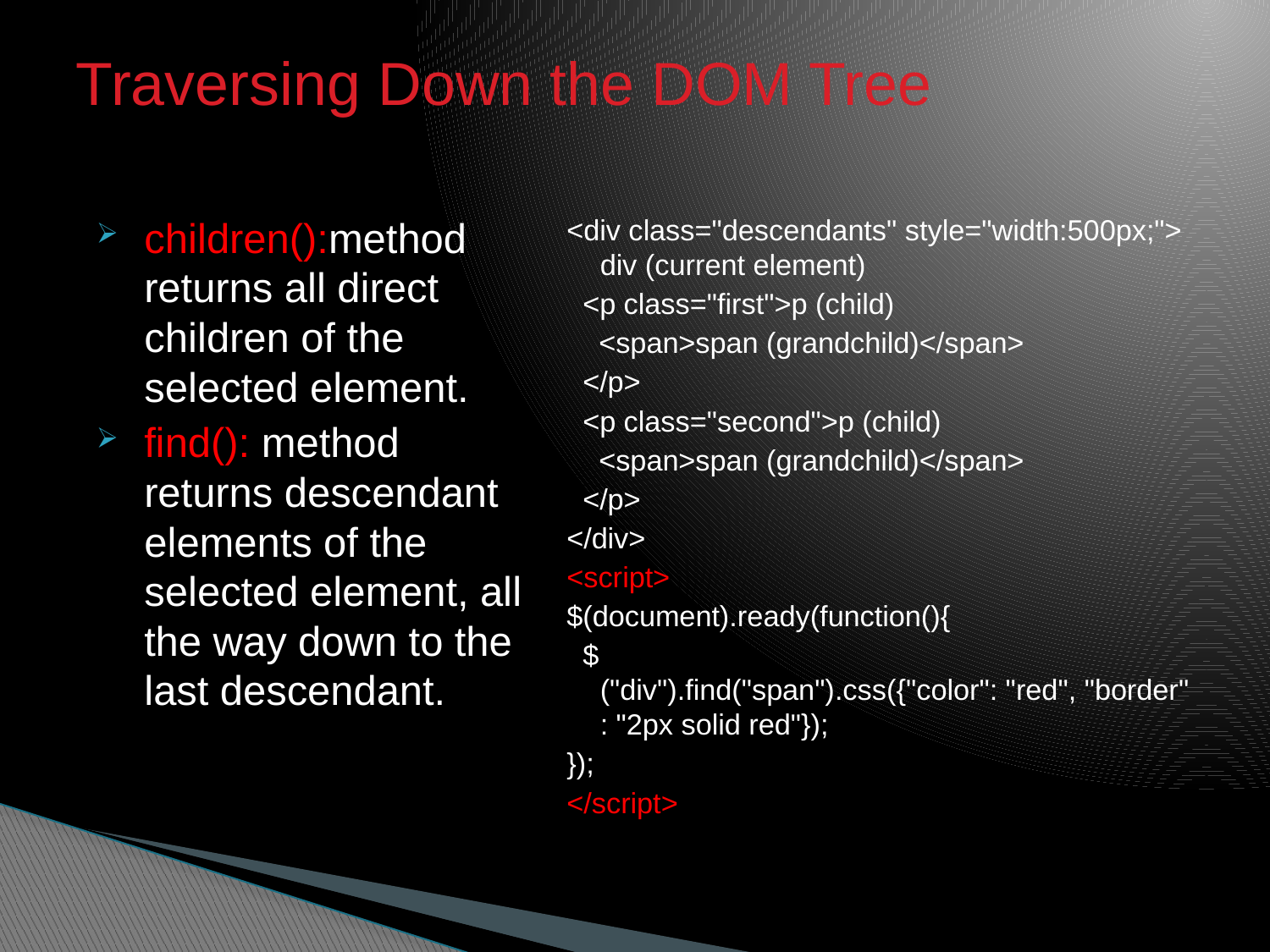

# Traversing Down the DOM Tree
children():method returns all direct children of the selected element.
find(): method returns descendant elements of the selected element, all the way down to the last descendant.

<div class="descendants" style="width:500px;">div (current element)
  <p class="first">p (child)
    <span>span (grandchild)</span>
  </p>
  <p class="second">p (child)
    <span>span (grandchild)</span>
  </p>
</div>
<script>
$(document).ready(function(){
  $("div").find("span").css({"color": "red", "border": "2px solid red"});
});
</script>